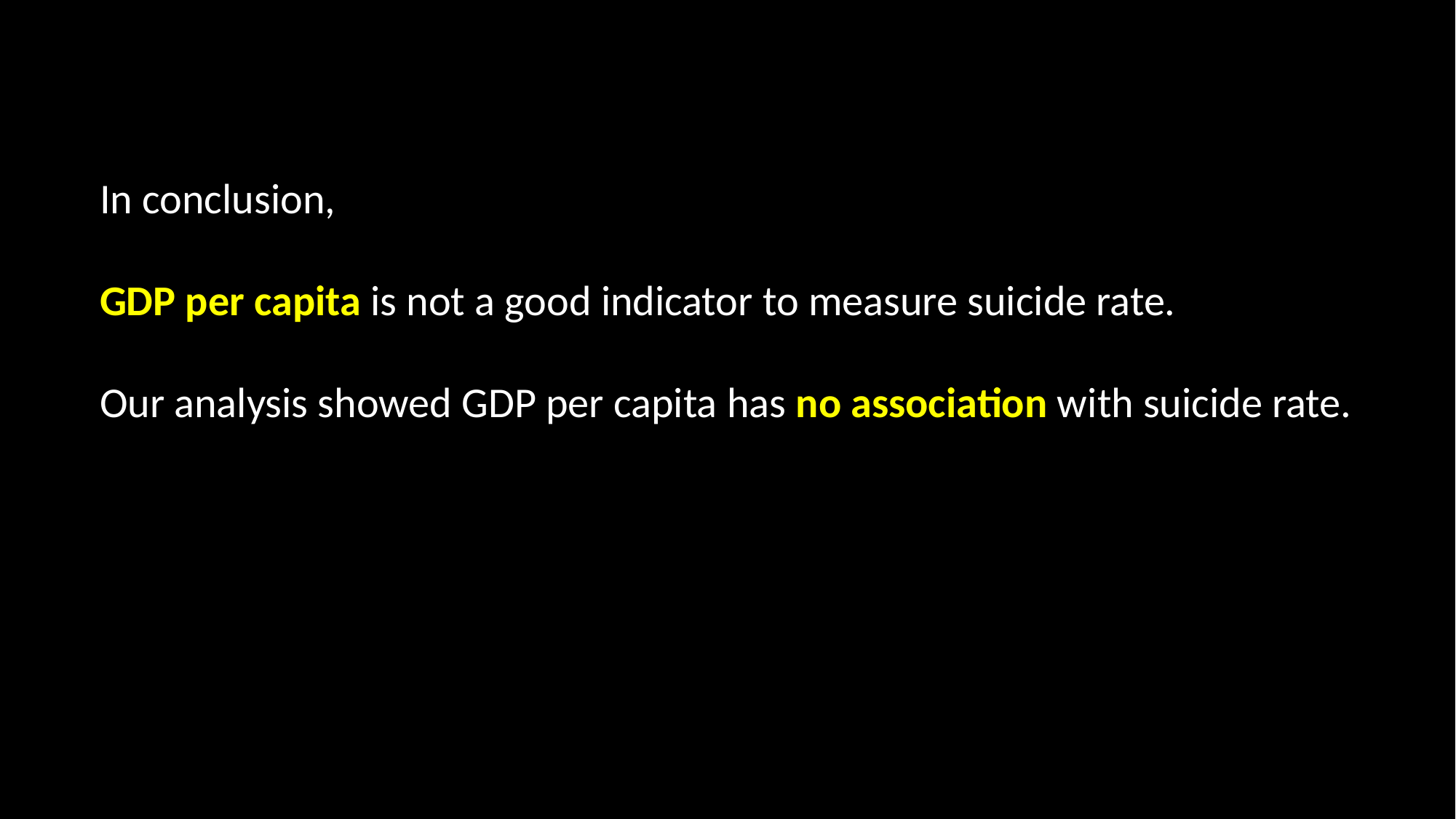

In conclusion,

GDP per capita is not a good indicator to measure suicide rate.

Our analysis showed GDP per capita has no association with suicide rate.